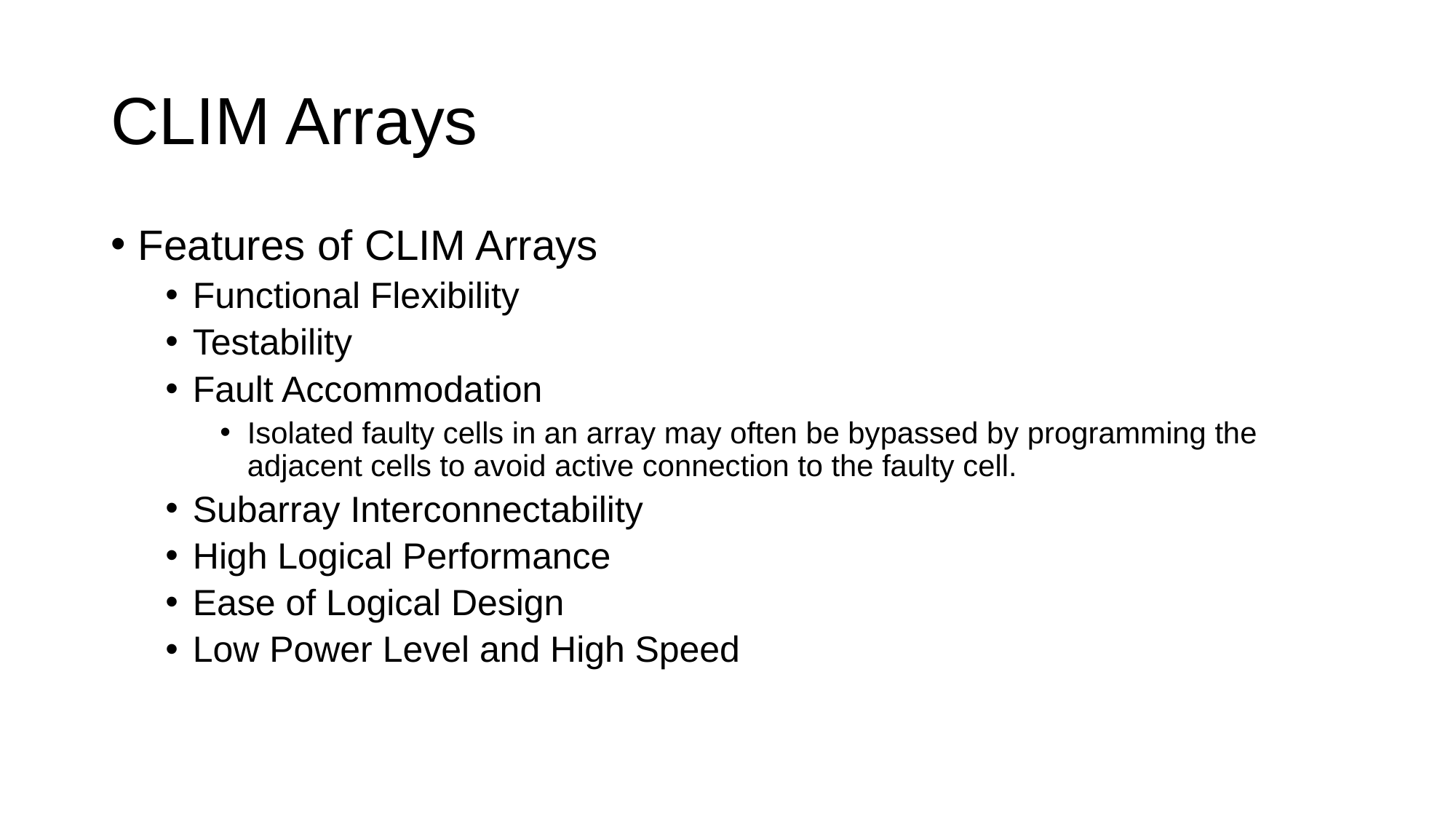

# CLIM Arrays
Features of CLIM Arrays
Functional Flexibility
Testability
Fault Accommodation
Isolated faulty cells in an array may often be bypassed by programming the adjacent cells to avoid active connection to the faulty cell.
Subarray Interconnectability
High Logical Performance
Ease of Logical Design
Low Power Level and High Speed